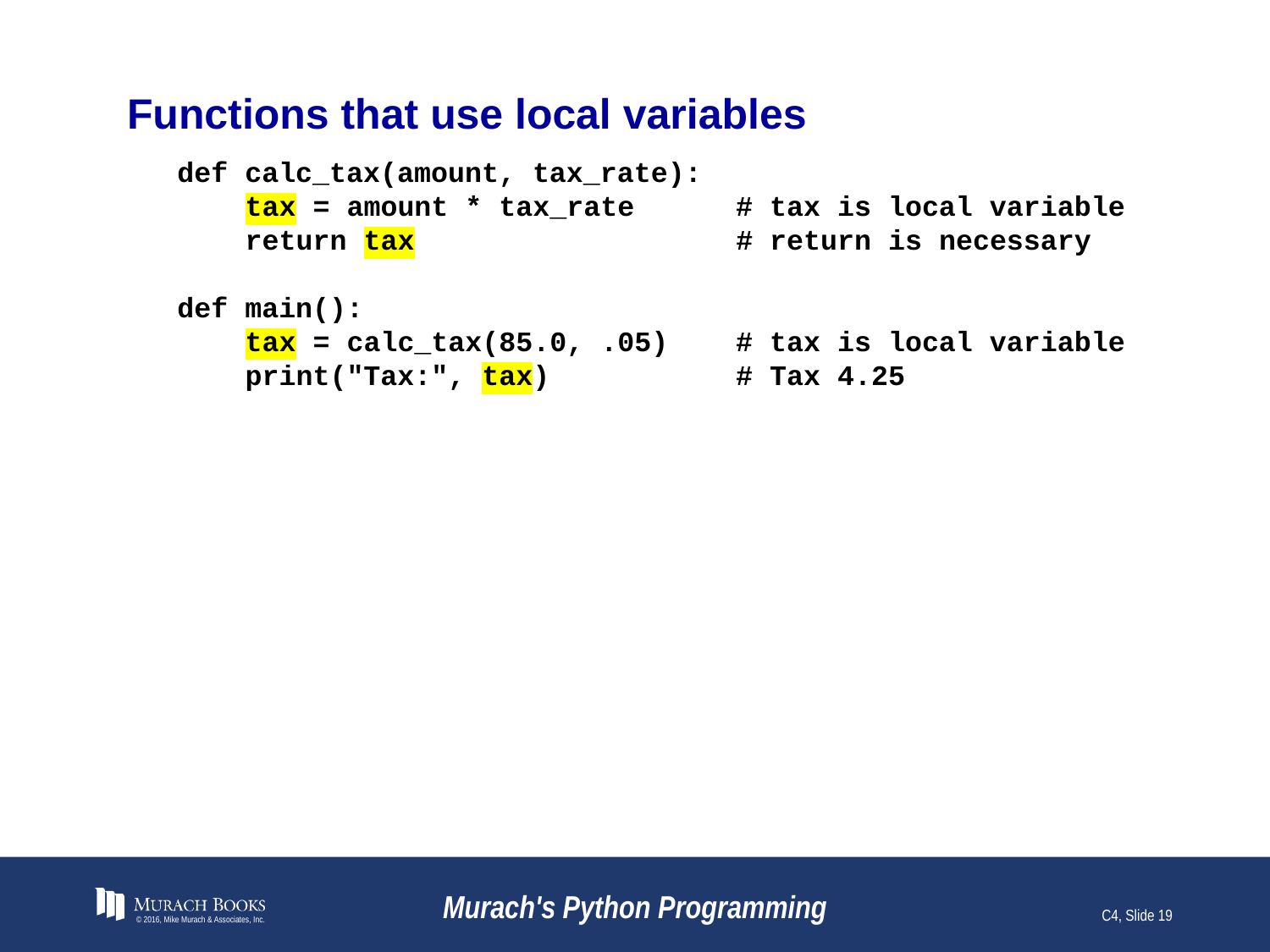

# Functions that use local variables
def calc_tax(amount, tax_rate):
    tax = amount * tax_rate      # tax is local variable
    return tax                   # return is necessary

def main():
    tax = calc_tax(85.0, .05)    # tax is local variable
    print("Tax:", tax)           # Tax 4.25

© 2016, Mike Murach & Associates, Inc.
Murach's Python Programming

C4, Slide 19